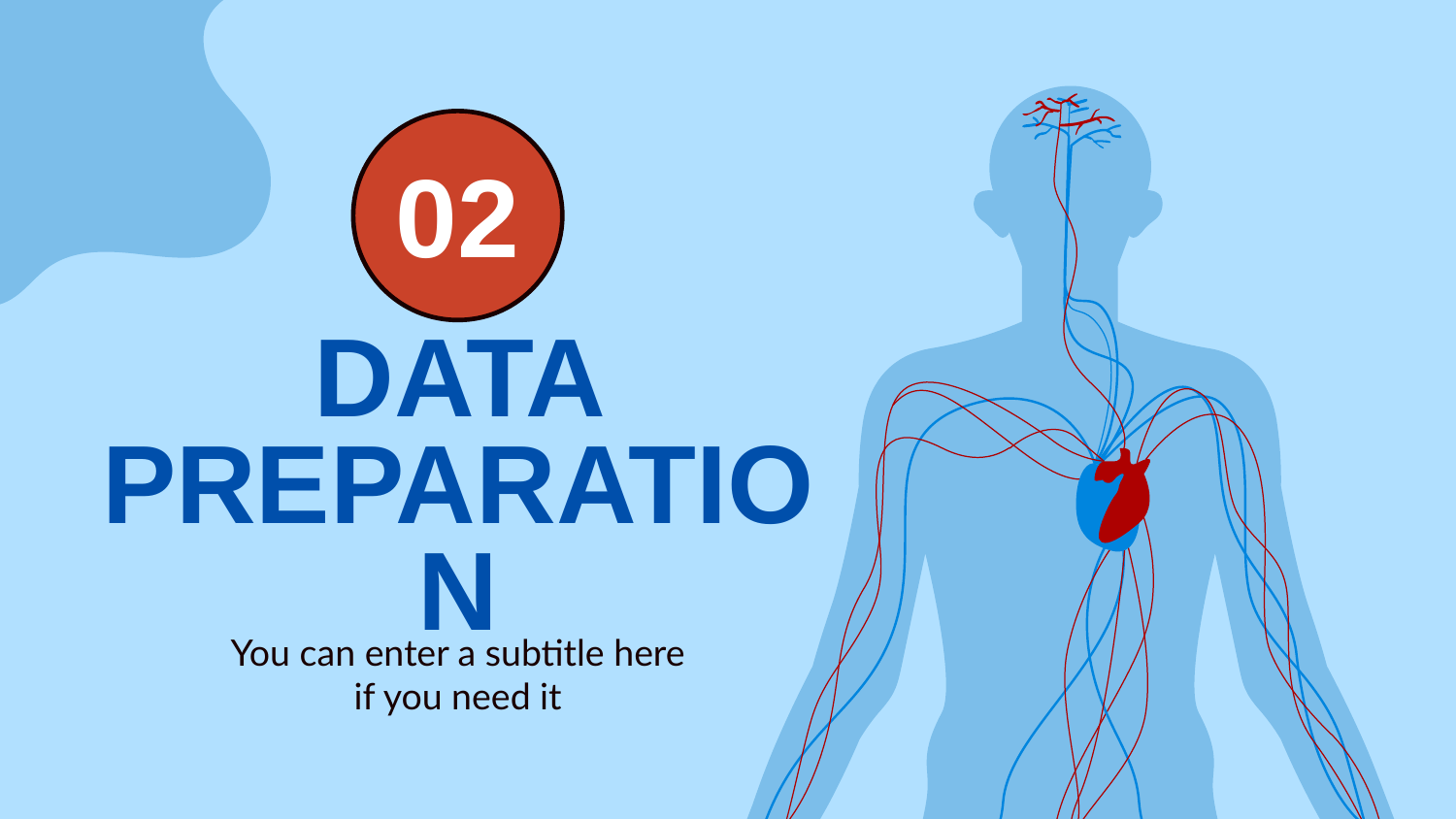

02
# DATA PREPARATION
You can enter a subtitle here if you need it